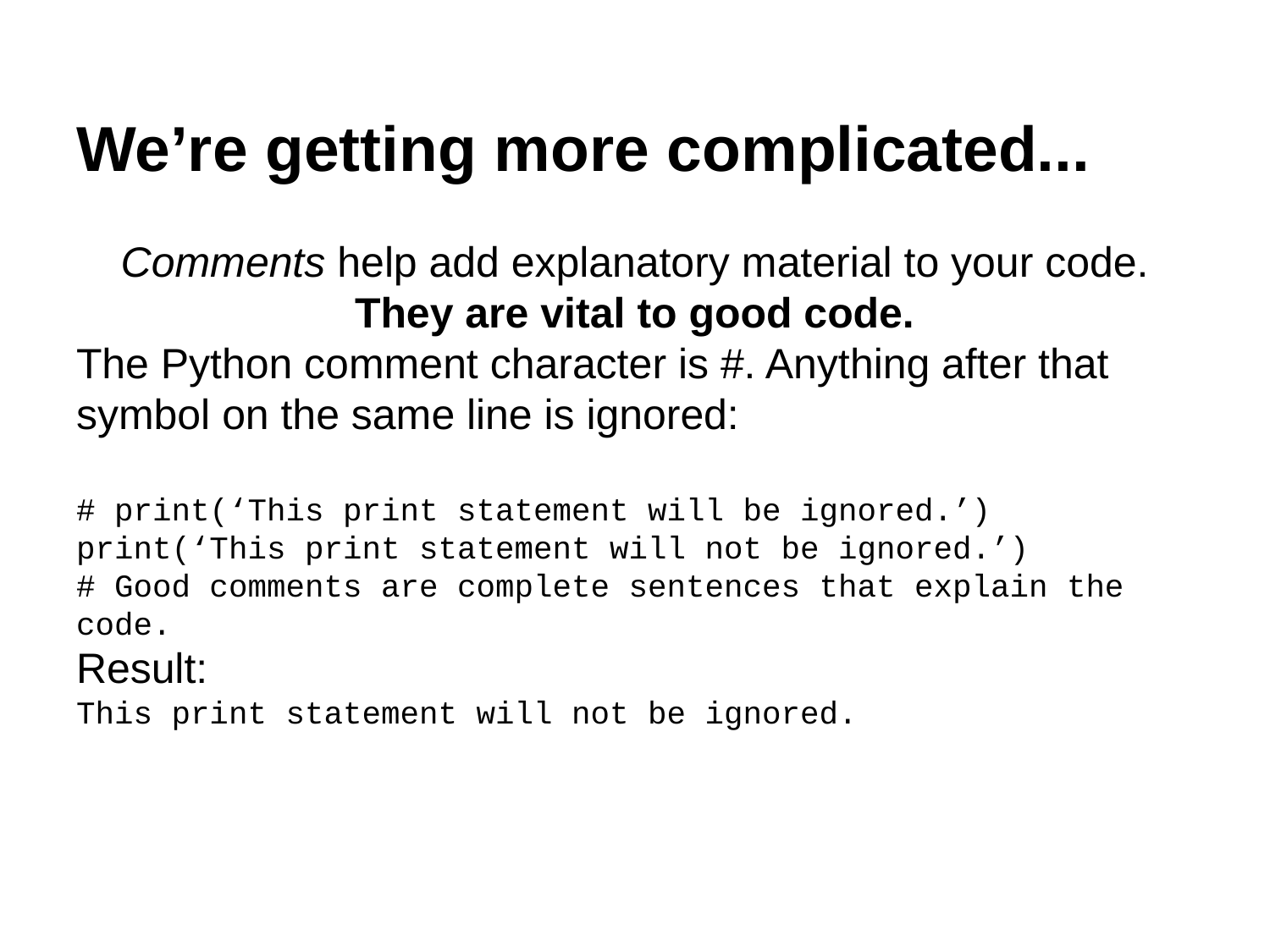

# We’re getting more complicated...
Comments help add explanatory material to your code. They are vital to good code.
The Python comment character is #. Anything after that symbol on the same line is ignored:

# print(‘This print statement will be ignored.’)
print(‘This print statement will not be ignored.’)
# Good comments are complete sentences that explain the code.
Result:
This print statement will not be ignored.